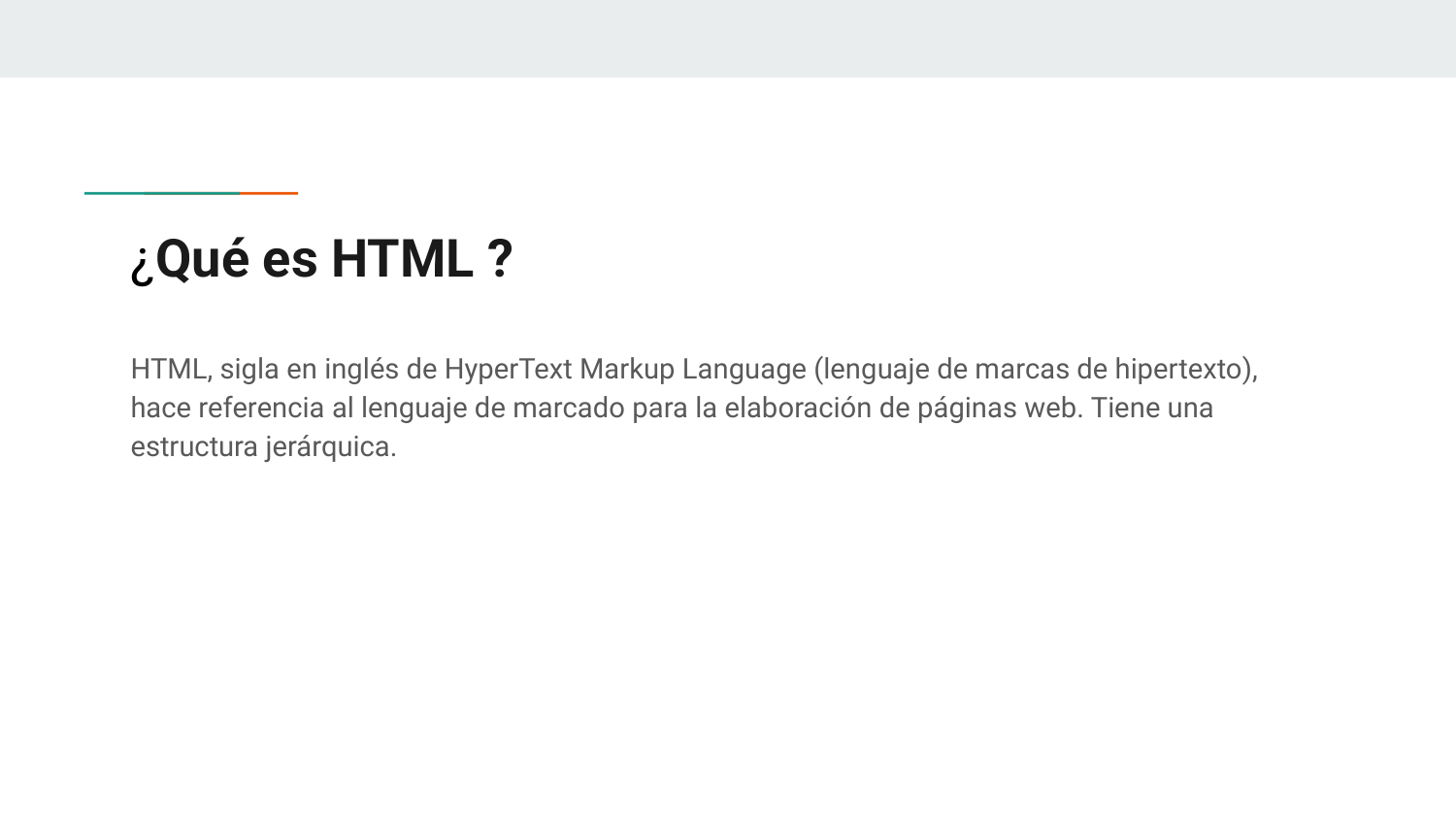

# ¿Qué es HTML ?
HTML, sigla en inglés de HyperText Markup Language (lenguaje de marcas de hipertexto), hace referencia al lenguaje de marcado para la elaboración de páginas web. Tiene una estructura jerárquica.